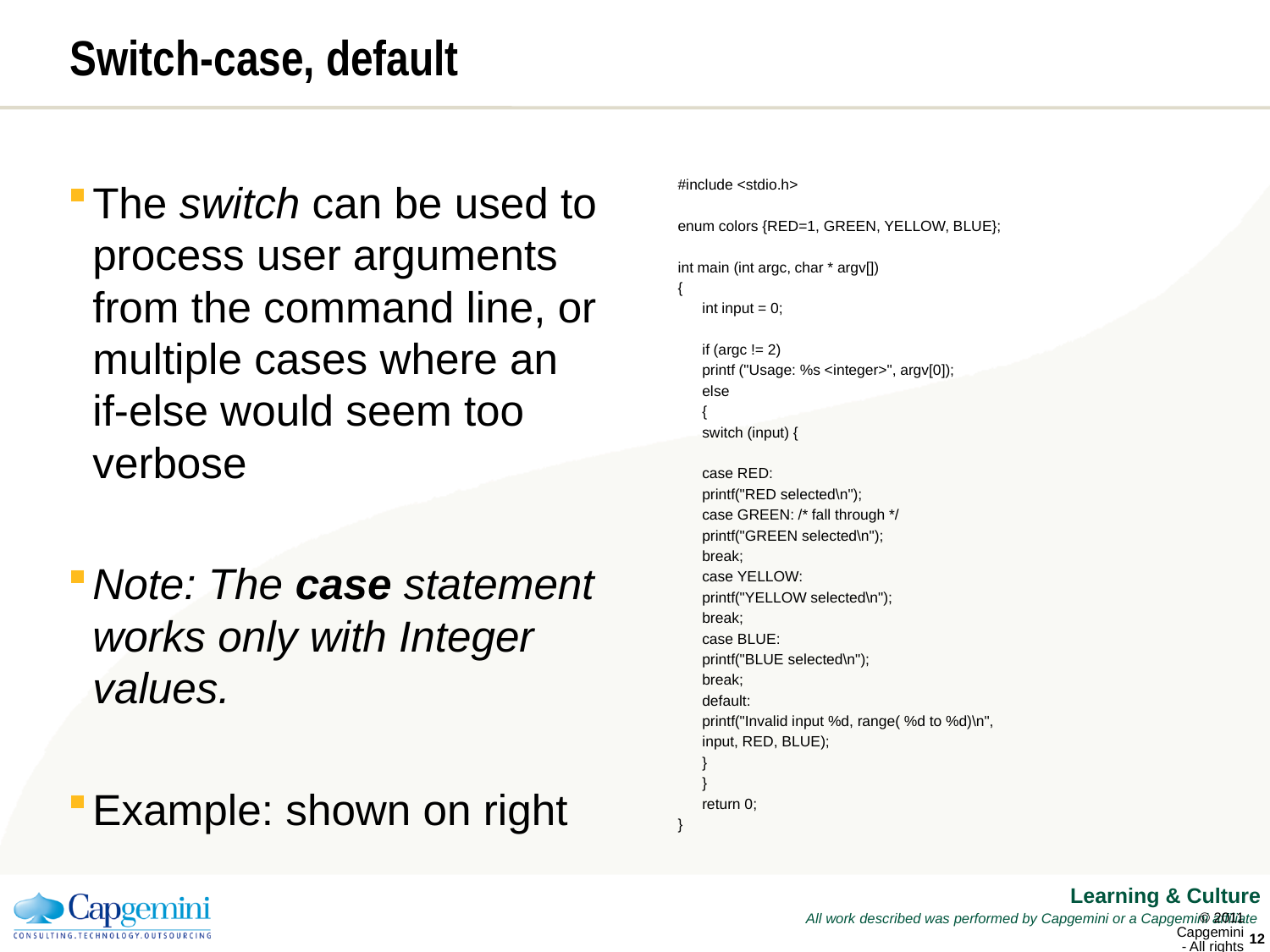

# Switch-case, default
The switch can be used to process user arguments from the command line, or multiple cases where an if-else would seem too verbose

Note: The case statement works only with Integer values.

Example: shown on right
#include <stdio.h>

enum colors {RED=1, GREEN, YELLOW, BLUE};

int main (int argc, char * argv[])
{
	int input = 0;

	if (argc != 2)
		printf ("Usage: %s <integer>", argv[0]);
	else
	{
		switch (input) {

		case RED:
			printf("RED selected\n");
		case GREEN: /* fall through */
			printf("GREEN selected\n");
			break;
		case YELLOW:
			printf("YELLOW selected\n");
			break;
		case BLUE:
			printf("BLUE selected\n");
			break;
		default:
			printf("Invalid input %d, range( %d to %d)\n",
				input, RED, BLUE);
		}
	}
	return 0;
}
© 2011 Capgemini - All rights reserved
12